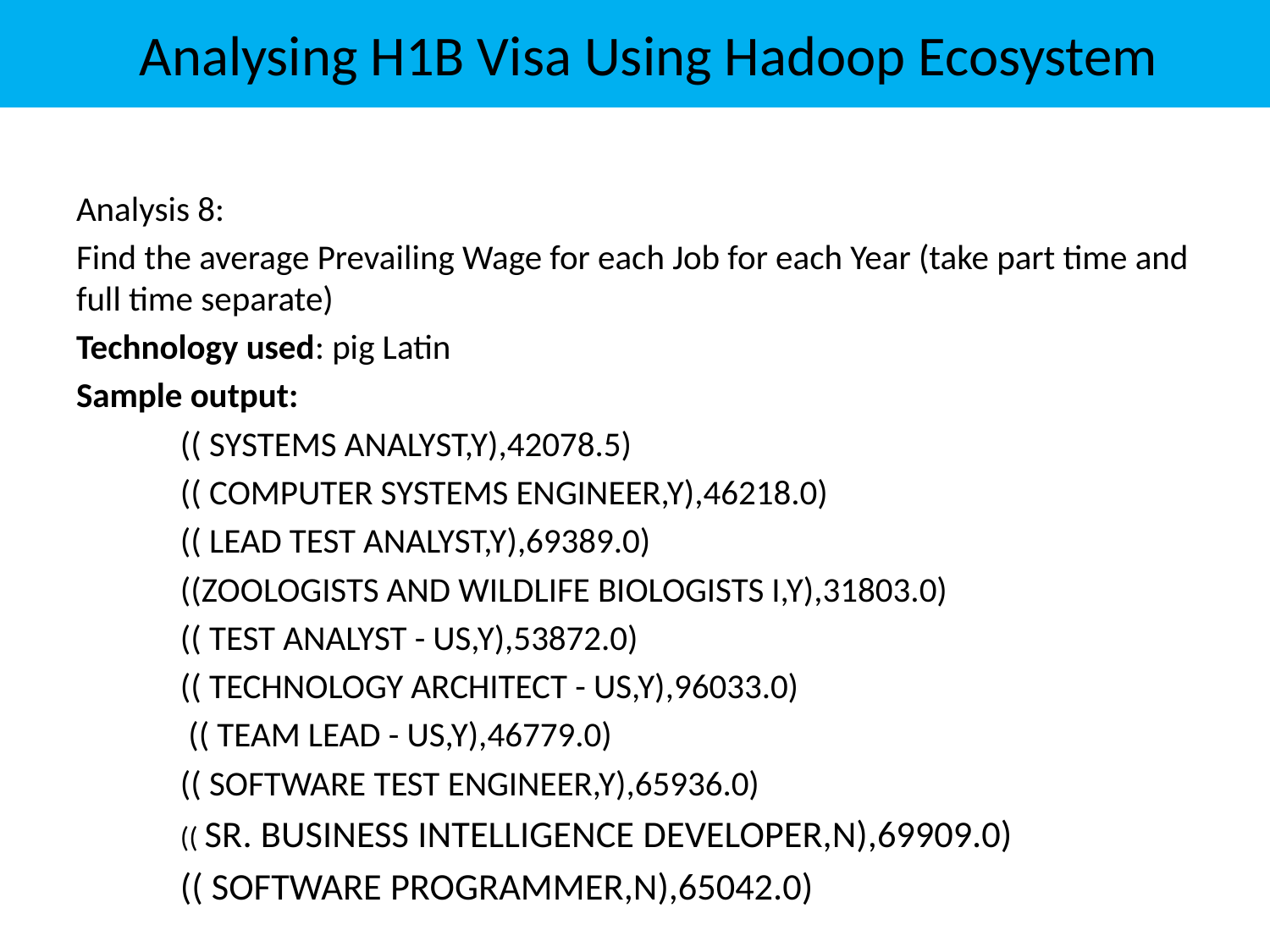

Analysing H1B Visa Using Hadoop Ecosystem
Analysis 8:
Find the average Prevailing Wage for each Job for each Year (take part time and full time separate)
Technology used: pig Latin
Sample output:
	(( SYSTEMS ANALYST,Y),42078.5)
	(( COMPUTER SYSTEMS ENGINEER,Y),46218.0)
 	(( LEAD TEST ANALYST,Y),69389.0)
	((ZOOLOGISTS AND WILDLIFE BIOLOGISTS I,Y),31803.0)
	(( TEST ANALYST - US,Y),53872.0)
	(( TECHNOLOGY ARCHITECT - US,Y),96033.0)
	 (( TEAM LEAD - US,Y),46779.0)
	(( SOFTWARE TEST ENGINEER,Y),65936.0)
	(( SR. BUSINESS INTELLIGENCE DEVELOPER,N),69909.0)
	(( SOFTWARE PROGRAMMER,N),65042.0)